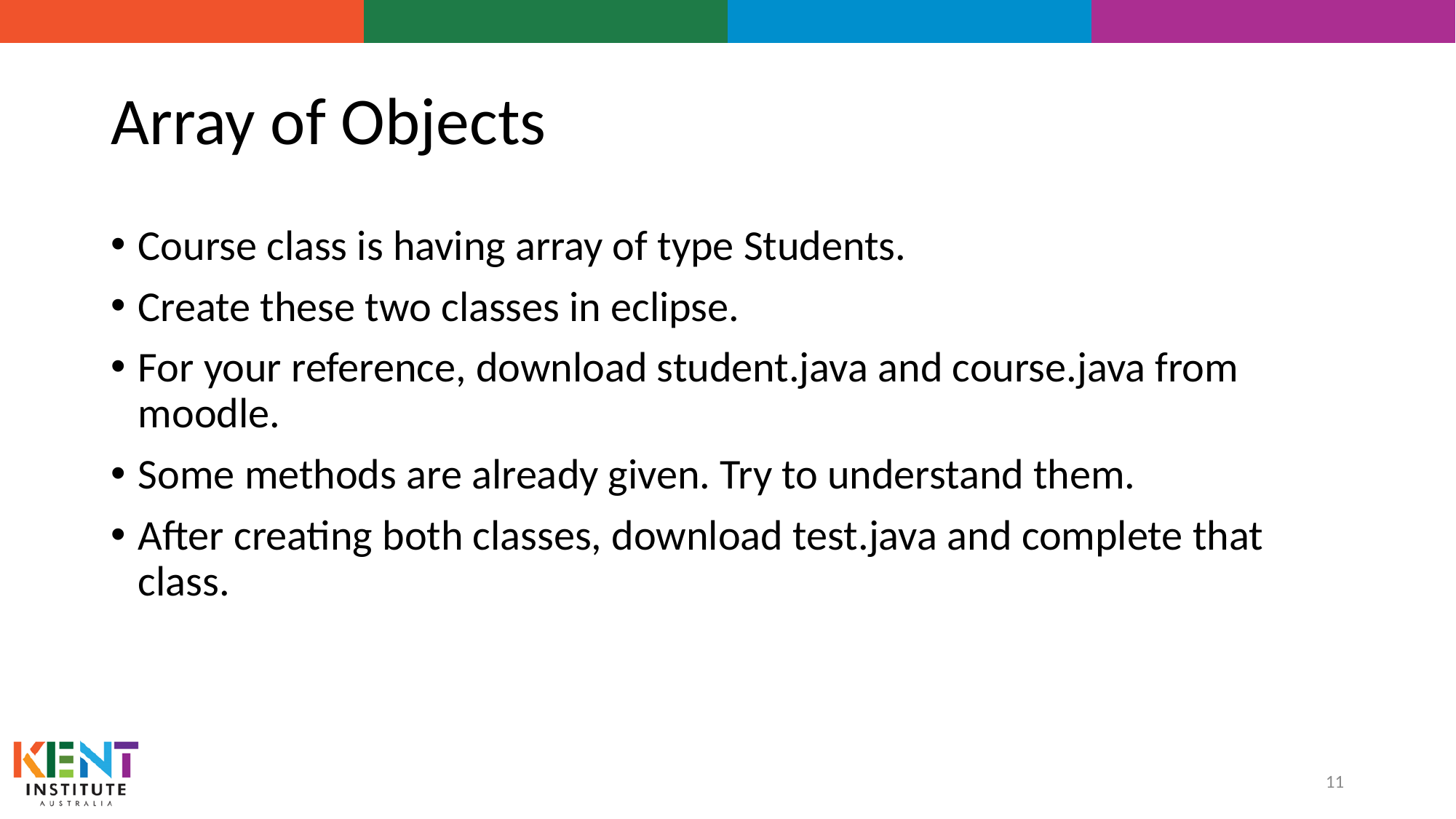

# Array of Objects
Course class is having array of type Students.
Create these two classes in eclipse.
For your reference, download student.java and course.java from  moodle.
Some methods are already given. Try to understand them.
After creating both classes, download test.java and complete that class.

11